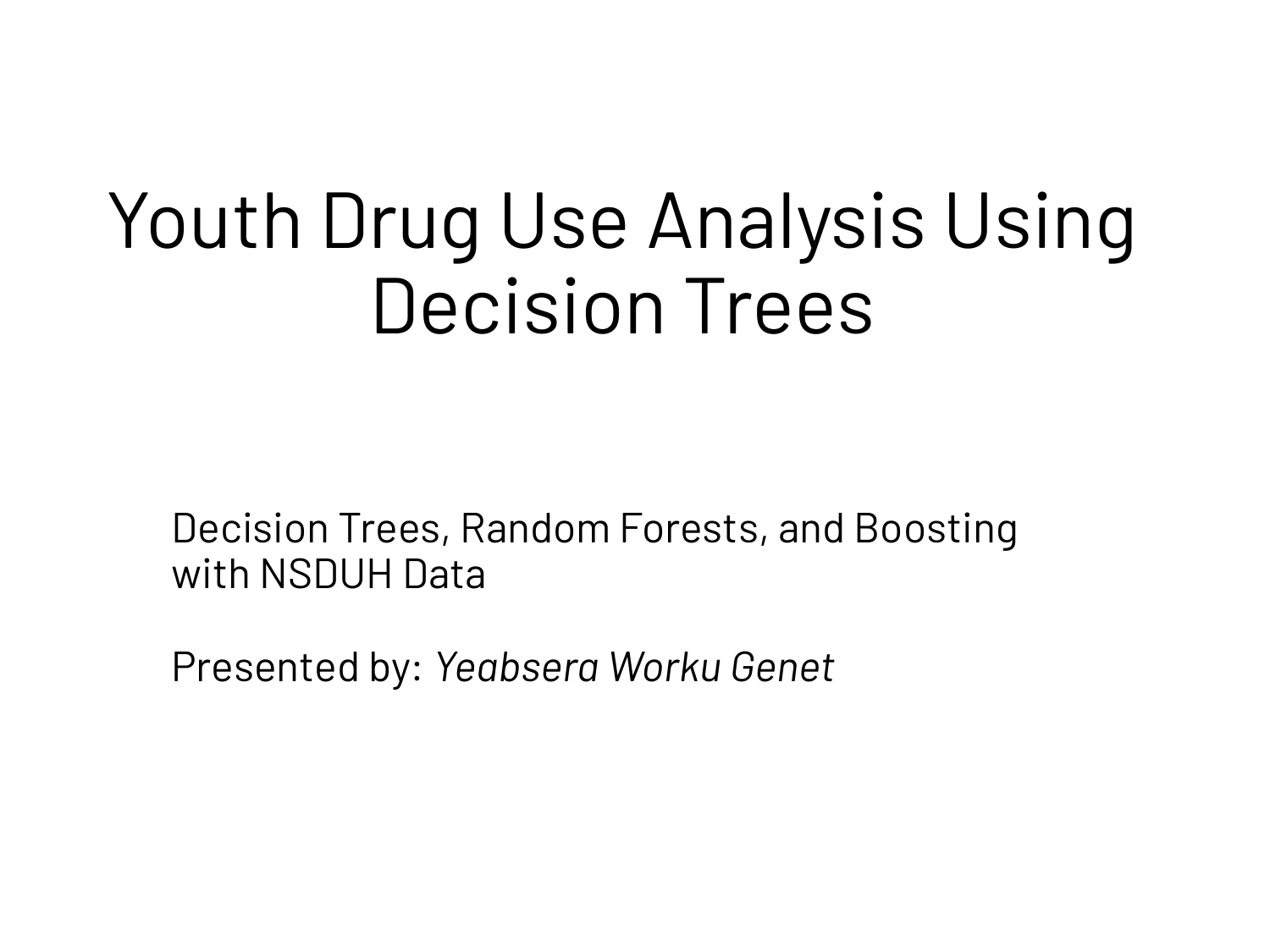

# Youth Drug Use Analysis Using Decision Trees
Decision Trees, Random Forests, and Boosting with NSDUH Data
Presented by: Yeabsera Worku Genet